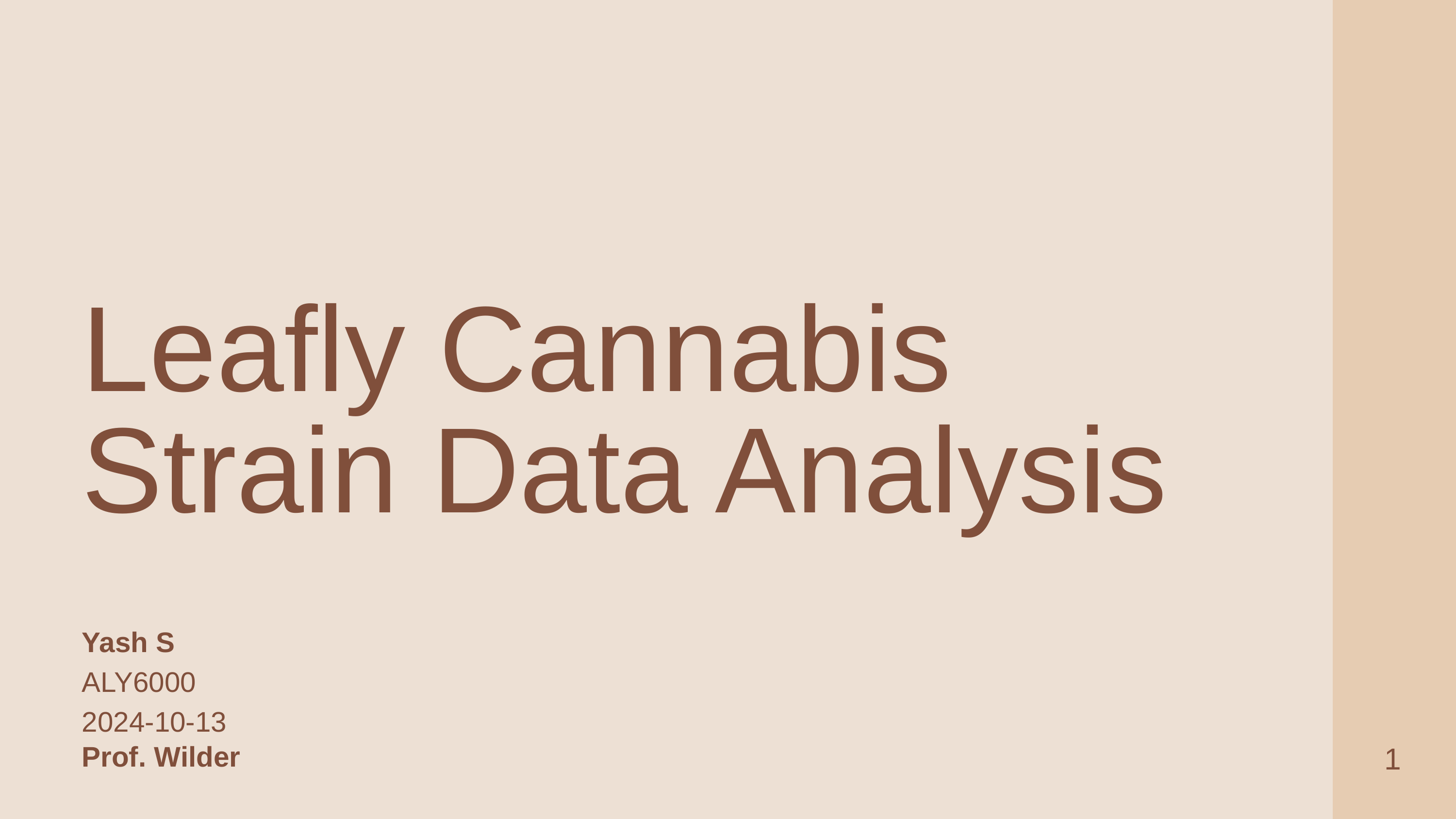

Leafly Cannabis Strain Data Analysis
Yash S
ALY6000
2024-10-13
1
Prof. Wilder